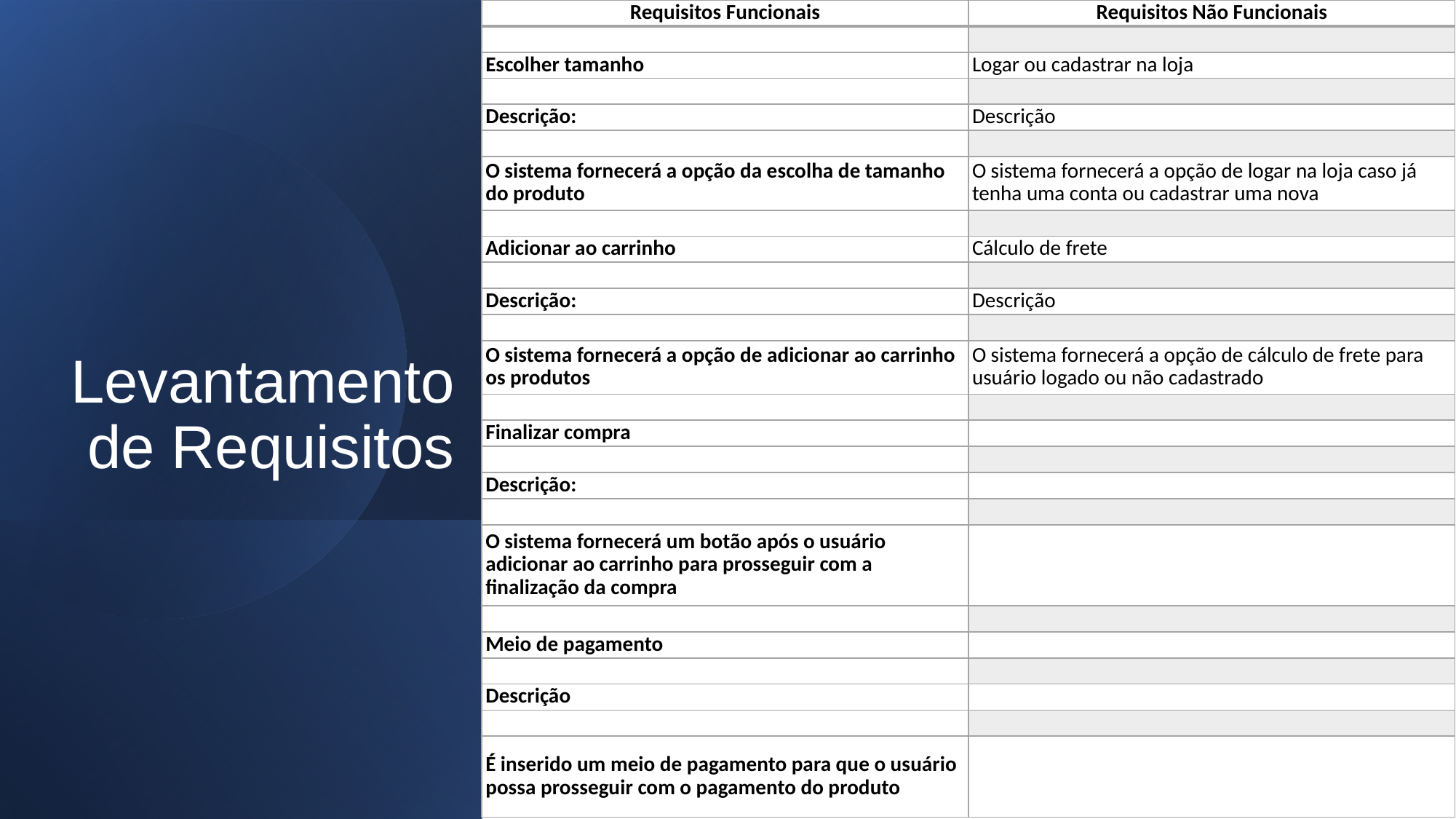

| Requisitos Funcionais | Requisitos Não Funcionais |
| --- | --- |
|  |  |
| Escolher tamanho | Logar ou cadastrar na loja |
|  |  |
| Descrição: | Descrição |
|  |  |
| O sistema fornecerá a opção da escolha de tamanho do produto | O sistema fornecerá a opção de logar na loja caso já tenha uma conta ou cadastrar uma nova |
|  |  |
| Adicionar ao carrinho | Cálculo de frete |
|  |  |
| Descrição: | Descrição |
|  |  |
| O sistema fornecerá a opção de adicionar ao carrinho os produtos | O sistema fornecerá a opção de cálculo de frete para usuário logado ou não cadastrado |
|  |  |
| Finalizar compra |  |
|  |  |
| Descrição: |  |
|  |  |
| O sistema fornecerá um botão após o usuário adicionar ao carrinho para prosseguir com a finalização da compra |  |
|  |  |
| Meio de pagamento |  |
|  |  |
| Descrição |  |
|  |  |
| É inserido um meio de pagamento para que o usuário possa prosseguir com o pagamento do produto |  |

# Levantamento de Requisitos